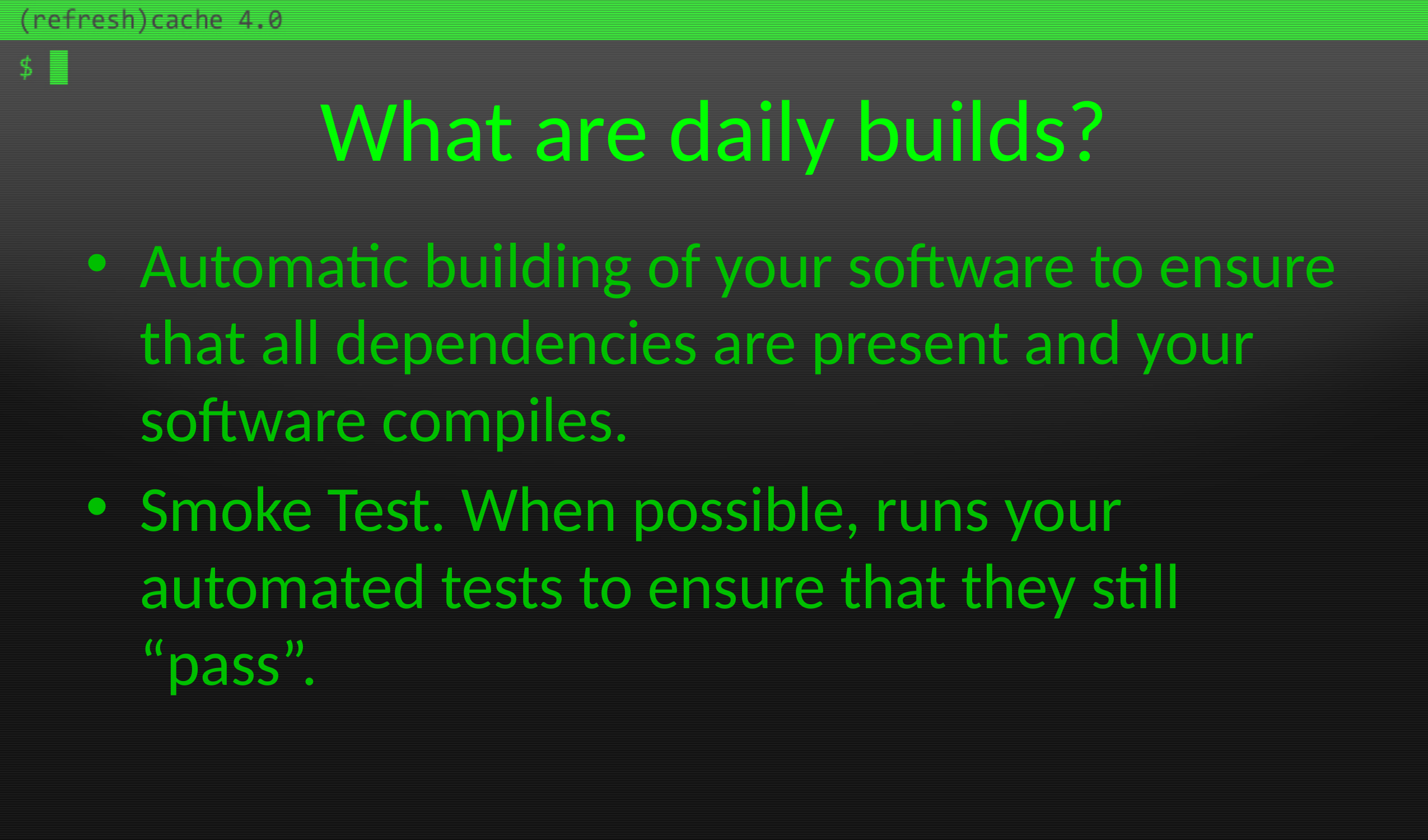

# What are daily builds?
Automatic building of your software to ensure that all dependencies are present and your software compiles.
Smoke Test. When possible, runs your automated tests to ensure that they still “pass”.